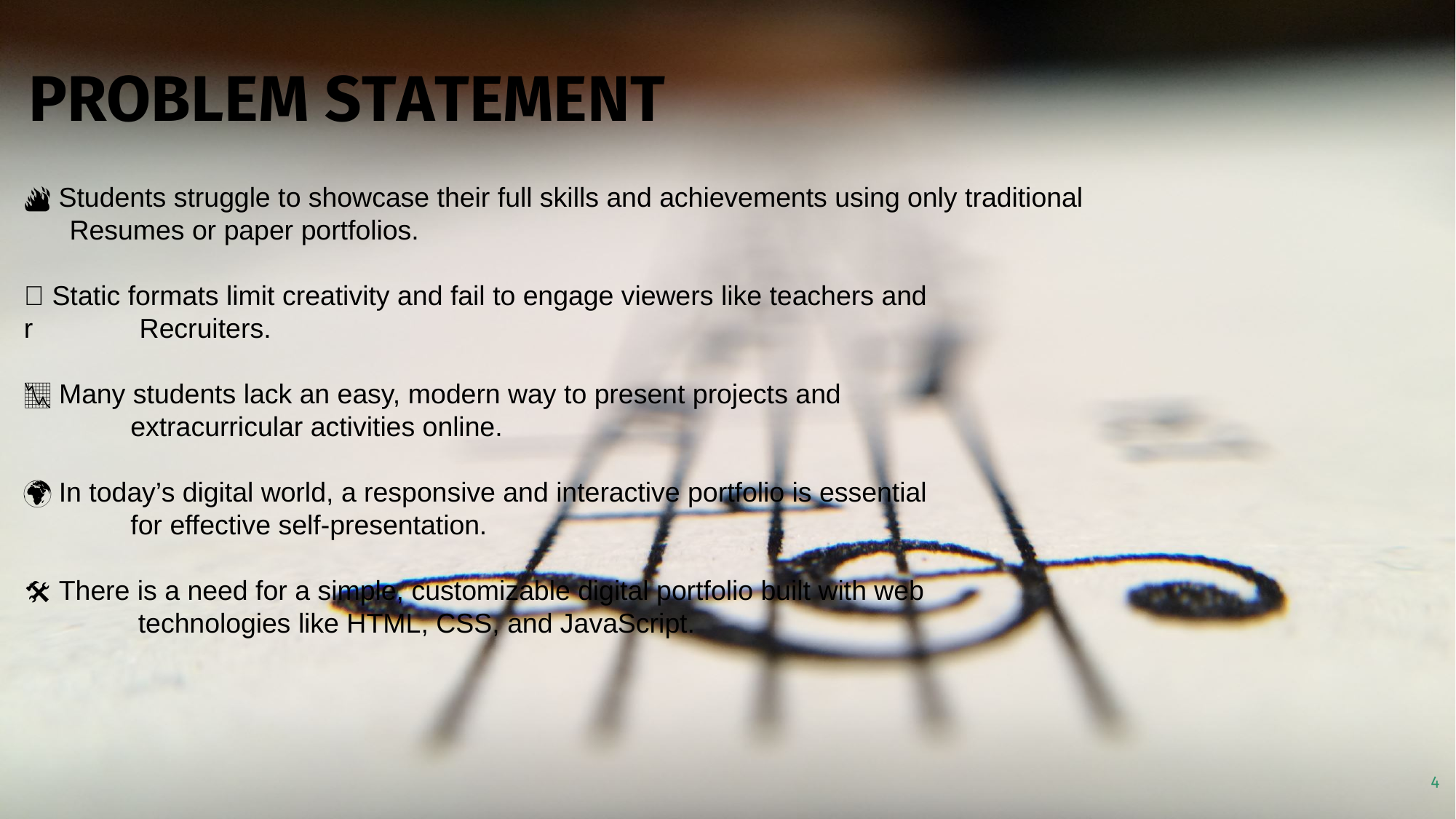

# PROBLEM STATEMENT

🔥 Students struggle to showcase their full skills and achievements using only traditional                                             Resumes or paper portfolios.

🧱 Static formats limit creativity and fail to engage viewers like teachers and                                                          r              Recruiters.

📉 Many students lack an easy, modern way to present projects and                                                                                    extracurricular activities online.

🌍 In today’s digital world, a responsive and interactive portfolio is essential                                                                         for effective self-presentation.

🛠️ There is a need for a simple, customizable digital portfolio built with web                                                                          technologies like HTML, CSS, and JavaScript.
4